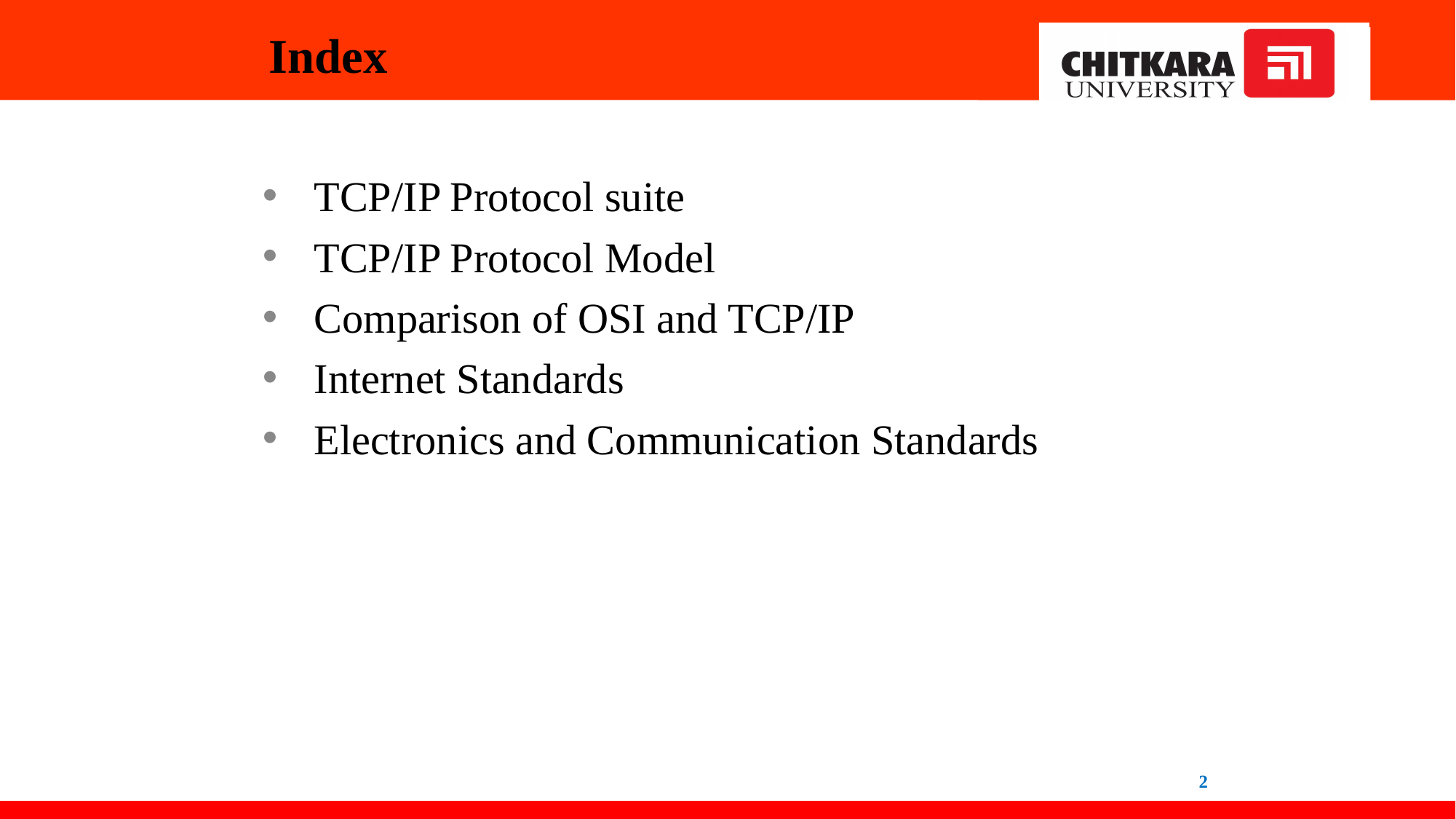

# Index
TCP/IP Protocol suite
TCP/IP Protocol Model
Comparison of OSI and TCP/IP
Internet Standards
Electronics and Communication Standards

2